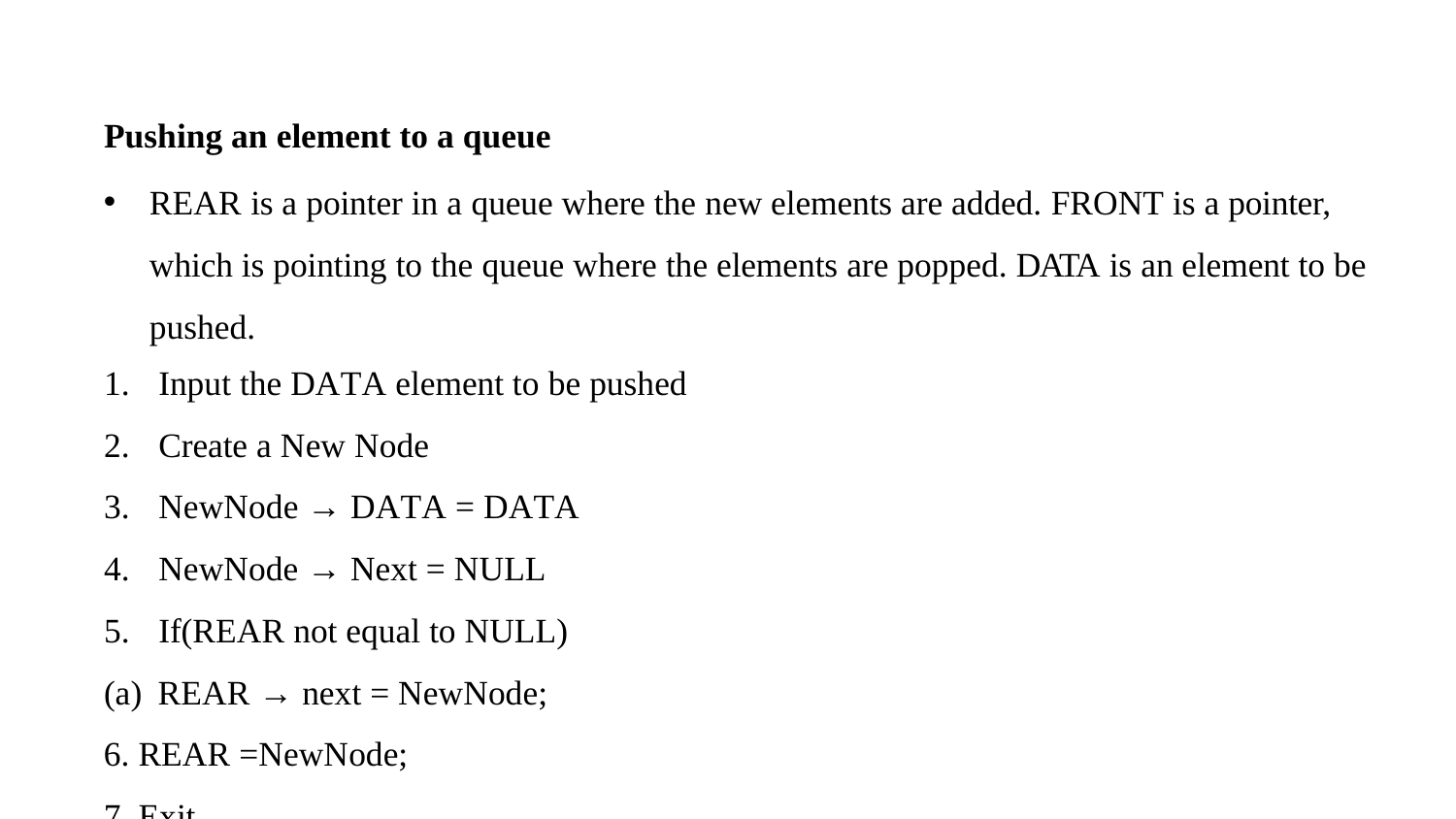

Pushing an element to a queue
REAR is a pointer in a queue where the new elements are added. FRONT is a pointer, which is pointing to the queue where the elements are popped. DATA is an element to be pushed.
Input the DATA element to be pushed
Create a New Node
NewNode → DATA = DATA
NewNode → Next = NULL
If(REAR not equal to NULL)
(a) REAR → next = NewNode;
REAR =NewNode;
Exit